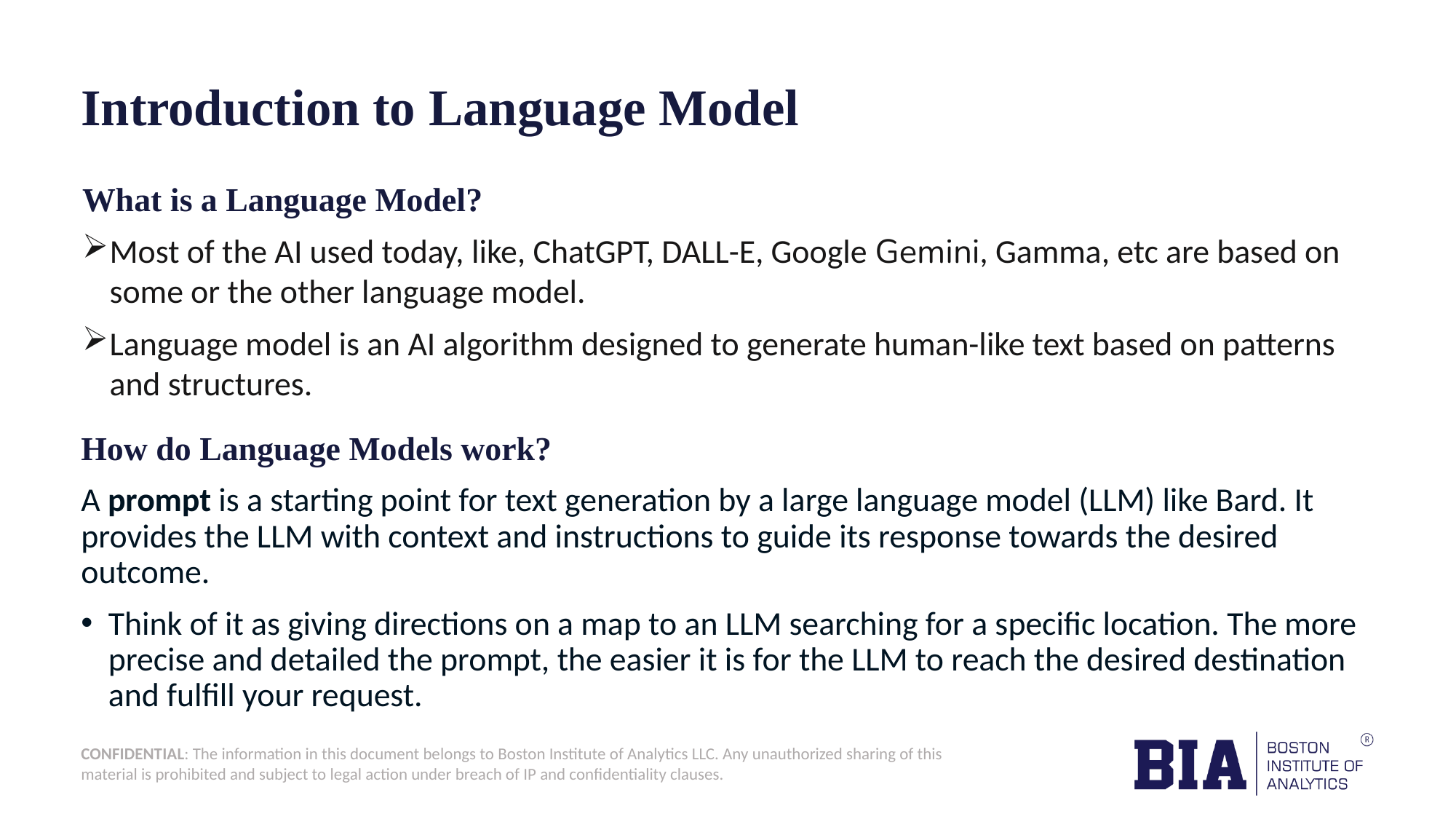

# Introduction to Language Model
What is a Language Model?
Most of the AI used today, like, ChatGPT, DALL-E, Google Gemini, Gamma, etc are based on some or the other language model.
Language model is an AI algorithm designed to generate human-like text based on patterns and structures.
How do Language Models work?
A prompt is a starting point for text generation by a large language model (LLM) like Bard. It provides the LLM with context and instructions to guide its response towards the desired outcome.
Think of it as giving directions on a map to an LLM searching for a specific location. The more precise and detailed the prompt, the easier it is for the LLM to reach the desired destination and fulfill your request.